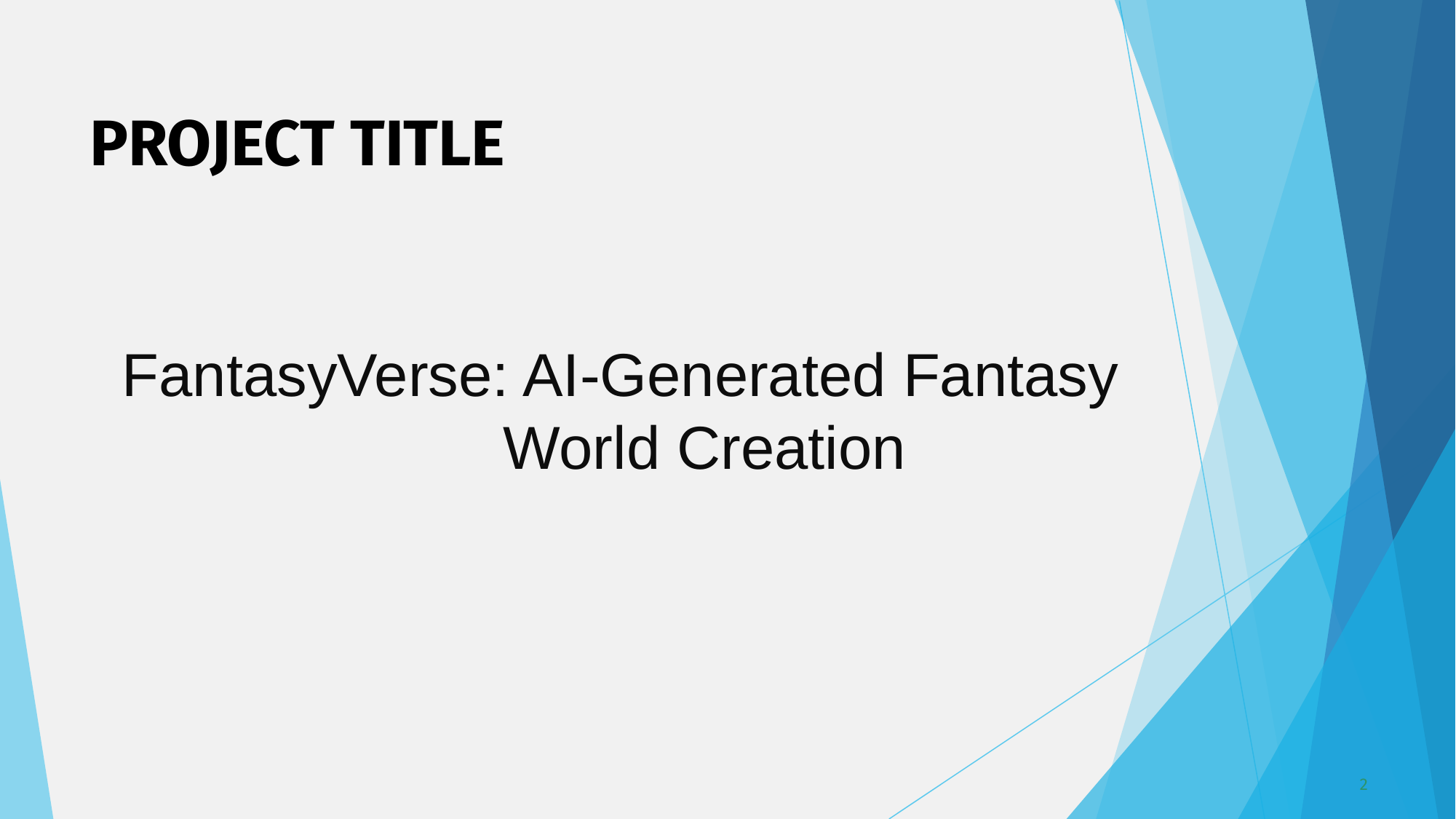

# PROJECT TITLE
FantasyVerse: AI-Generated Fantasy           World Creation

2